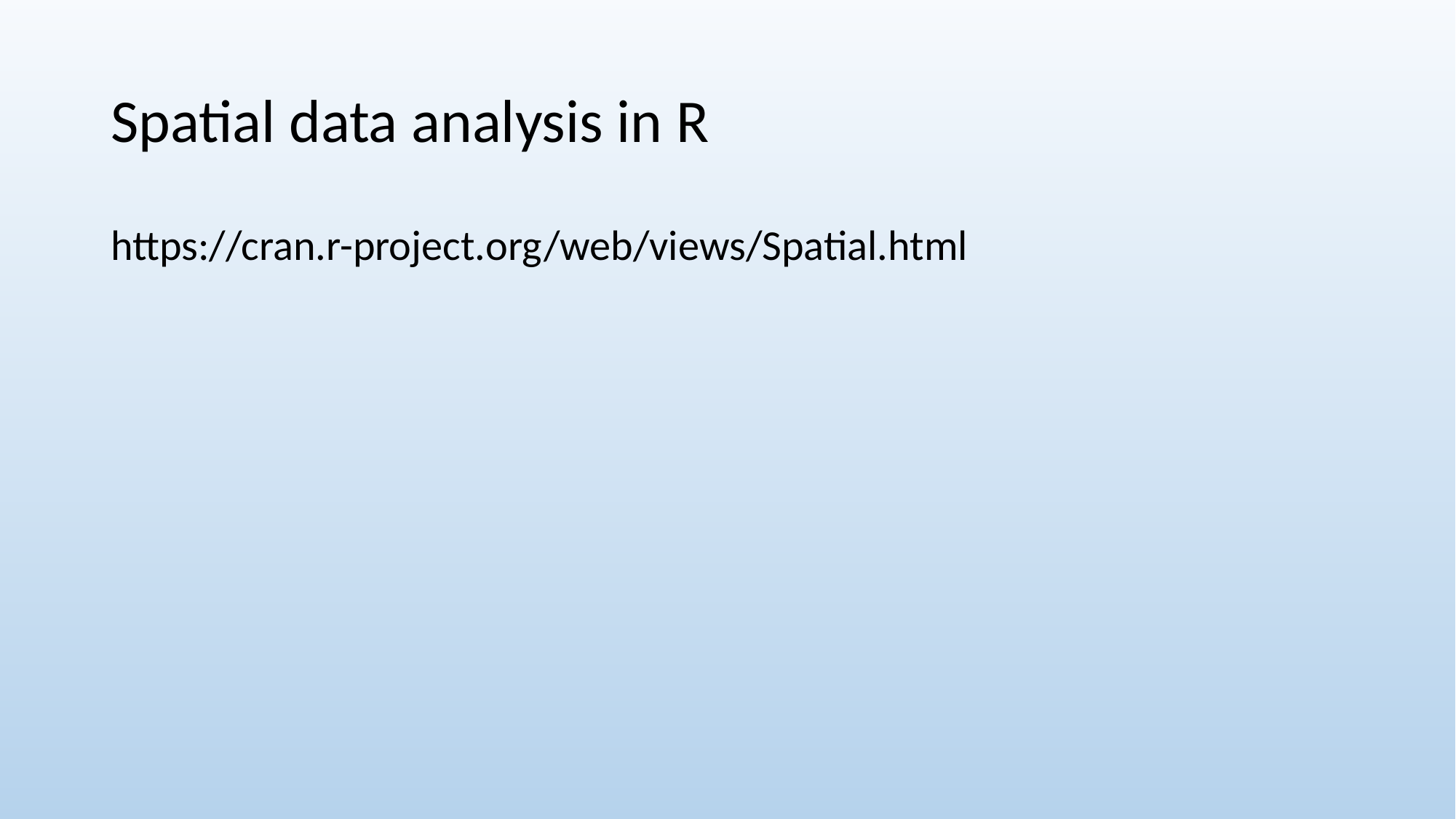

# Spatial data analysis in R
https://cran.r-project.org/web/views/Spatial.html